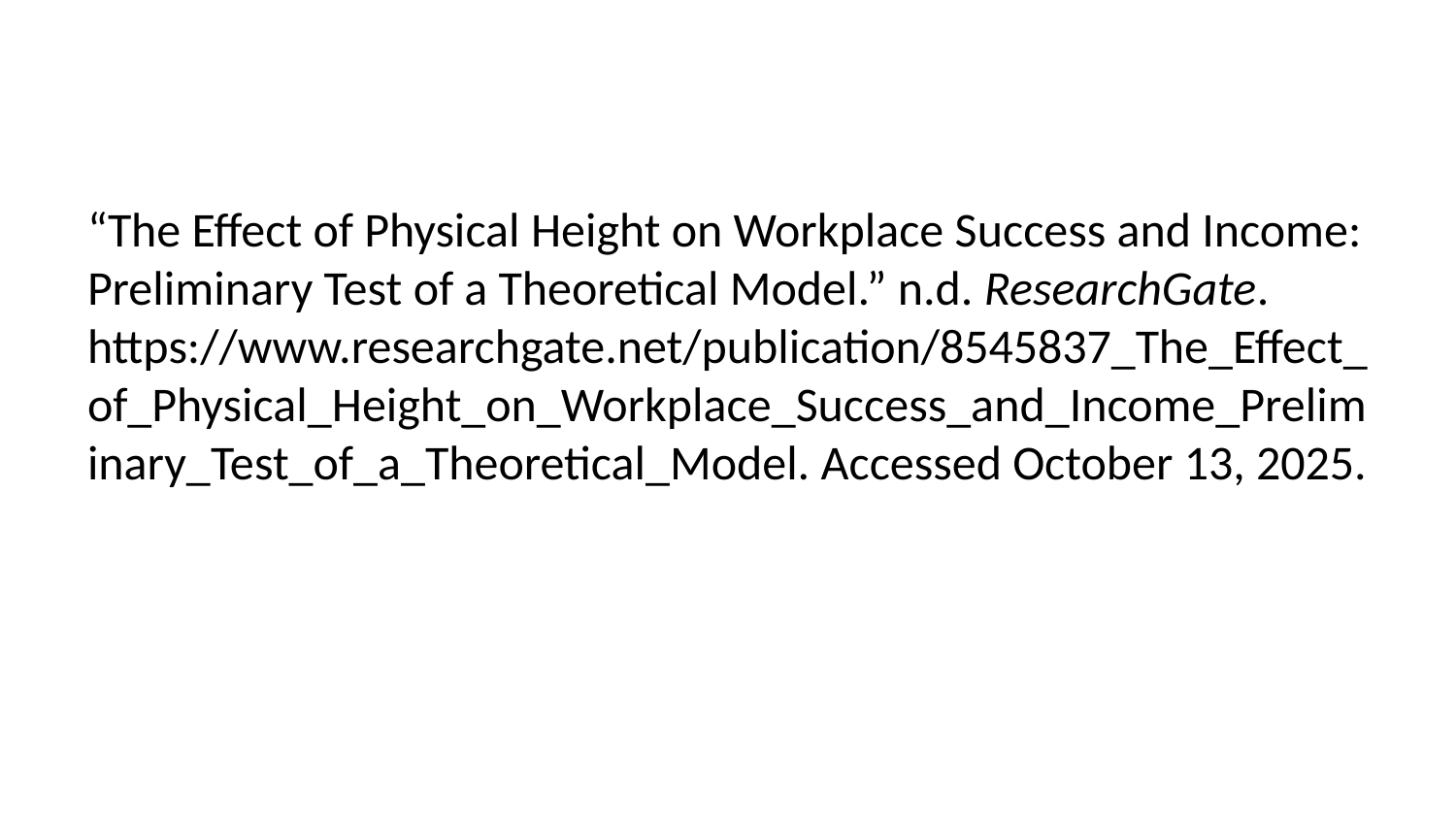

“The Effect of Physical Height on Workplace Success and Income: Preliminary Test of a Theoretical Model.” n.d. ResearchGate. https://www.researchgate.net/publication/8545837_The_Effect_of_Physical_Height_on_Workplace_Success_and_Income_Preliminary_Test_of_a_Theoretical_Model. Accessed October 13, 2025.